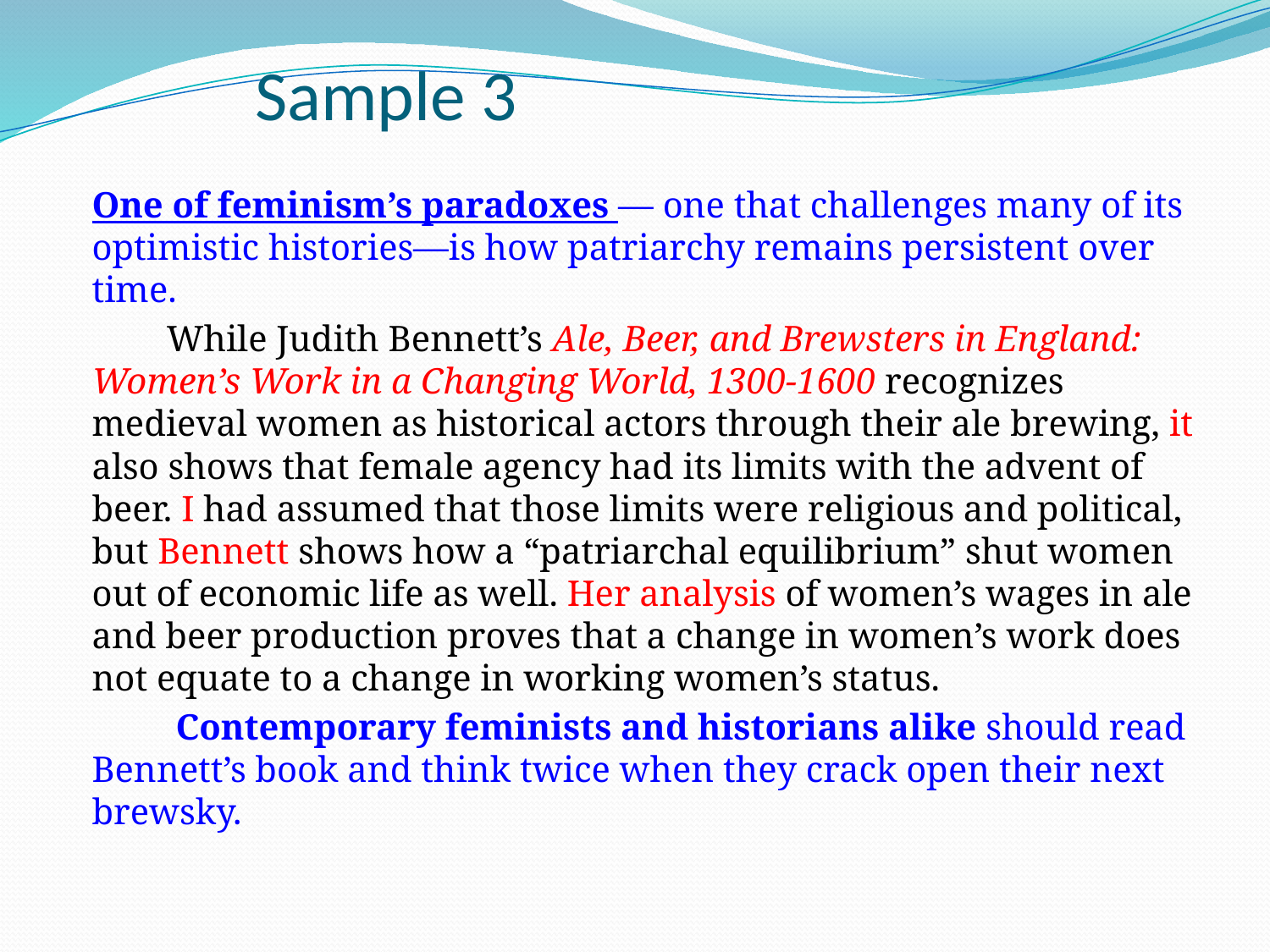

# Sample 3
		One of feminism’s paradoxes — one that challenges many of its optimistic histories—is how patriarchy remains persistent over time.
            While Judith Bennett’s Ale, Beer, and Brewsters in England: Women’s Work in a Changing World, 1300-1600 recognizes medieval women as historical actors through their ale brewing, it also shows that female agency had its limits with the advent of beer. I had assumed that those limits were religious and political, but Bennett shows how a “patriarchal equilibrium” shut women out of economic life as well. Her analysis of women’s wages in ale and beer production proves that a change in women’s work does not equate to a change in working women’s status.
             Contemporary feminists and historians alike should read Bennett’s book and think twice when they crack open their next brewsky.